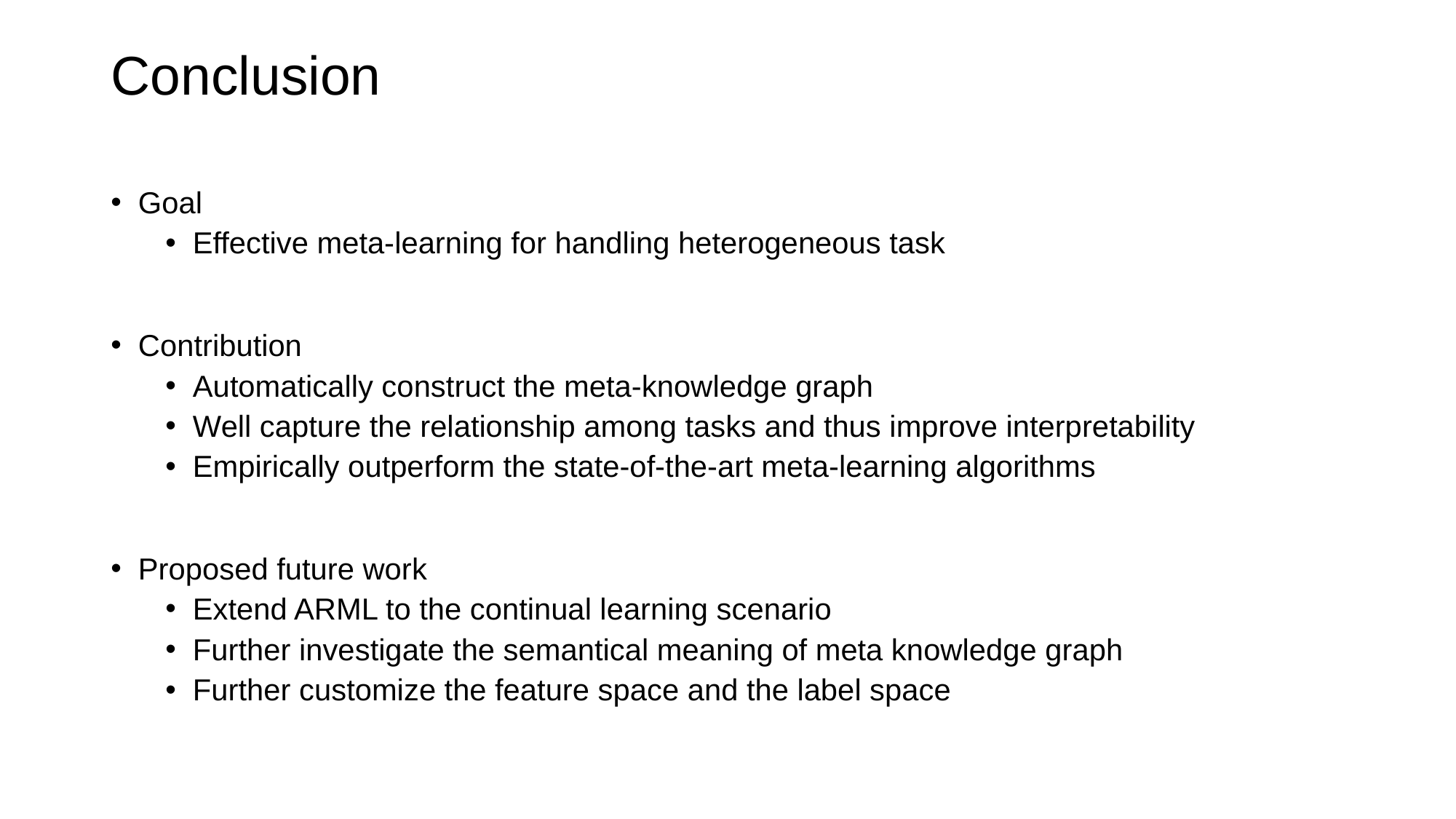

# Conclusion
Goal
Effective meta-learning for handling heterogeneous task

Contribution
Automatically construct the meta-knowledge graph
Well capture the relationship among tasks and thus improve interpretability
Empirically outperform the state-of-the-art meta-learning algorithms

Proposed future work
Extend ARML to the continual learning scenario
Further investigate the semantical meaning of meta knowledge graph
Further customize the feature space and the label space